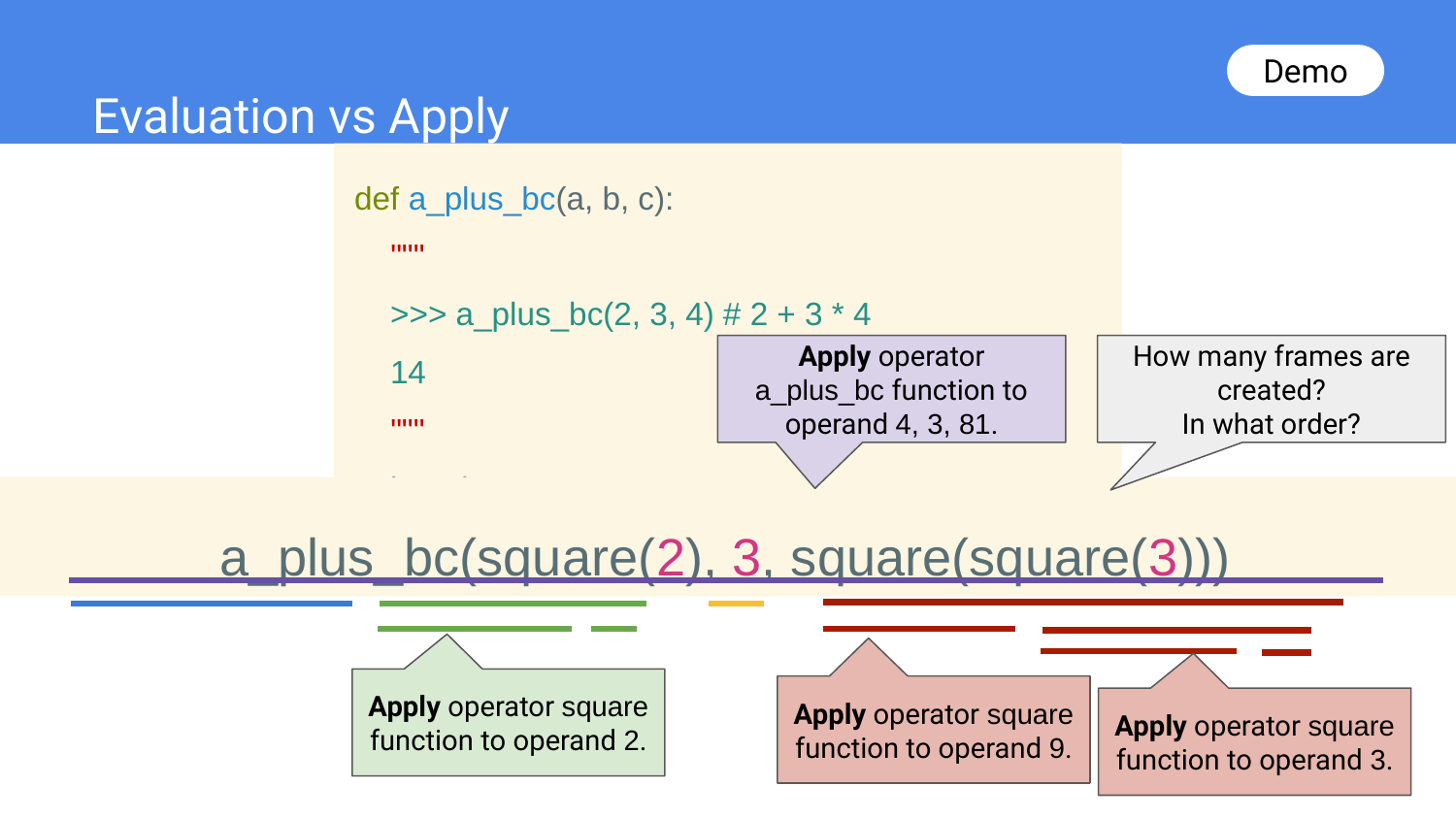

Demo
# Evaluation vs Apply
def a_plus_bc(a, b, c):
    """
    >>> a_plus_bc(2, 3, 4) # 2 + 3 * 4
    14
    """
    bc = b * c
    return a + bc

How many frames are created?
In what order?
Apply operator a_plus_bc function to operand 4, 3, 81.
a_plus_bc(square(2), 3, square(square(3)))
Apply operator square function to operand 2.
Apply operator square function to operand 9.
Apply operator square function to operand 3.